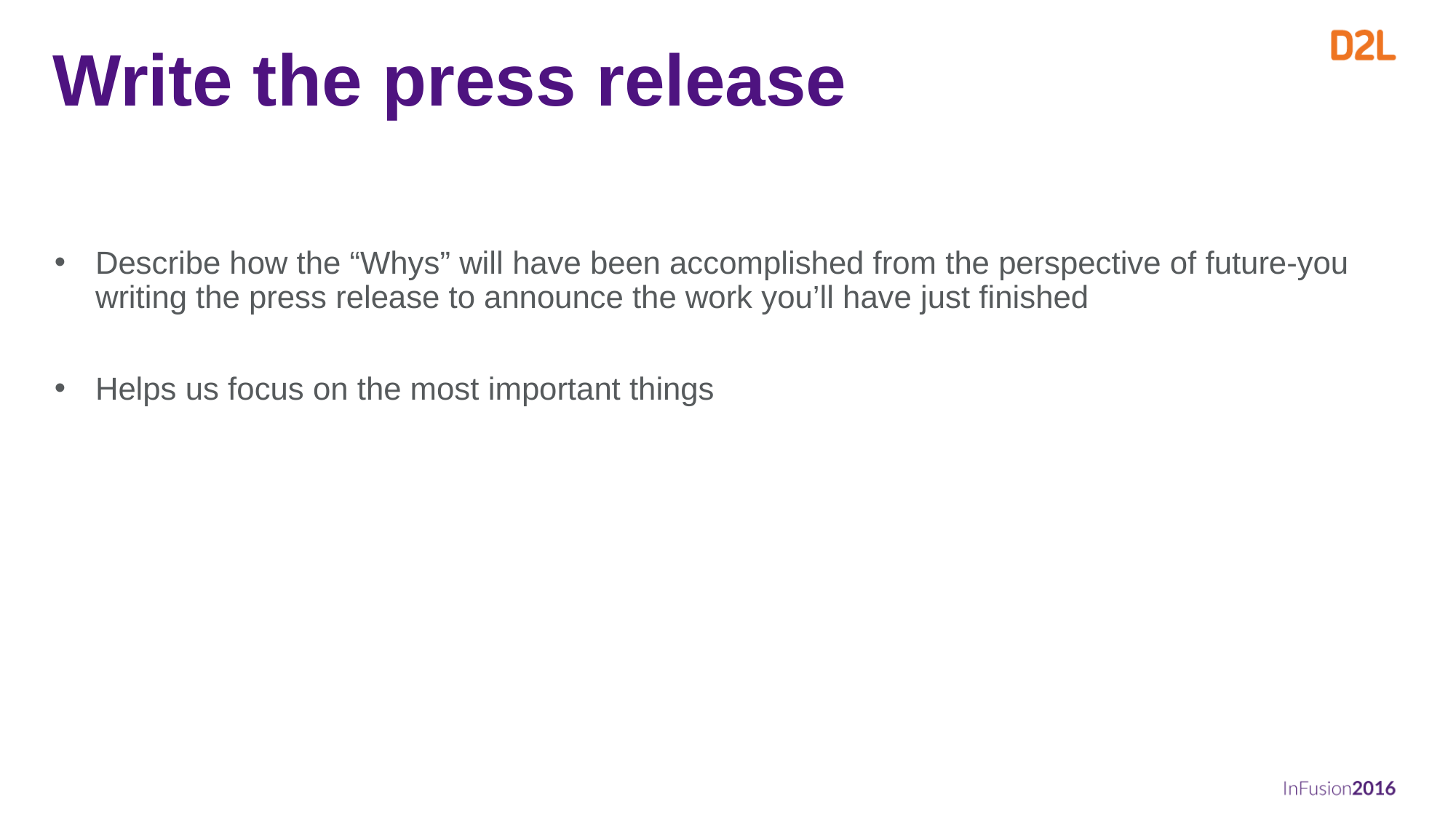

# Write the press release
Describe how the “Whys” will have been accomplished from the perspective of future-you writing the press release to announce the work you’ll have just finished

Helps us focus on the most important things